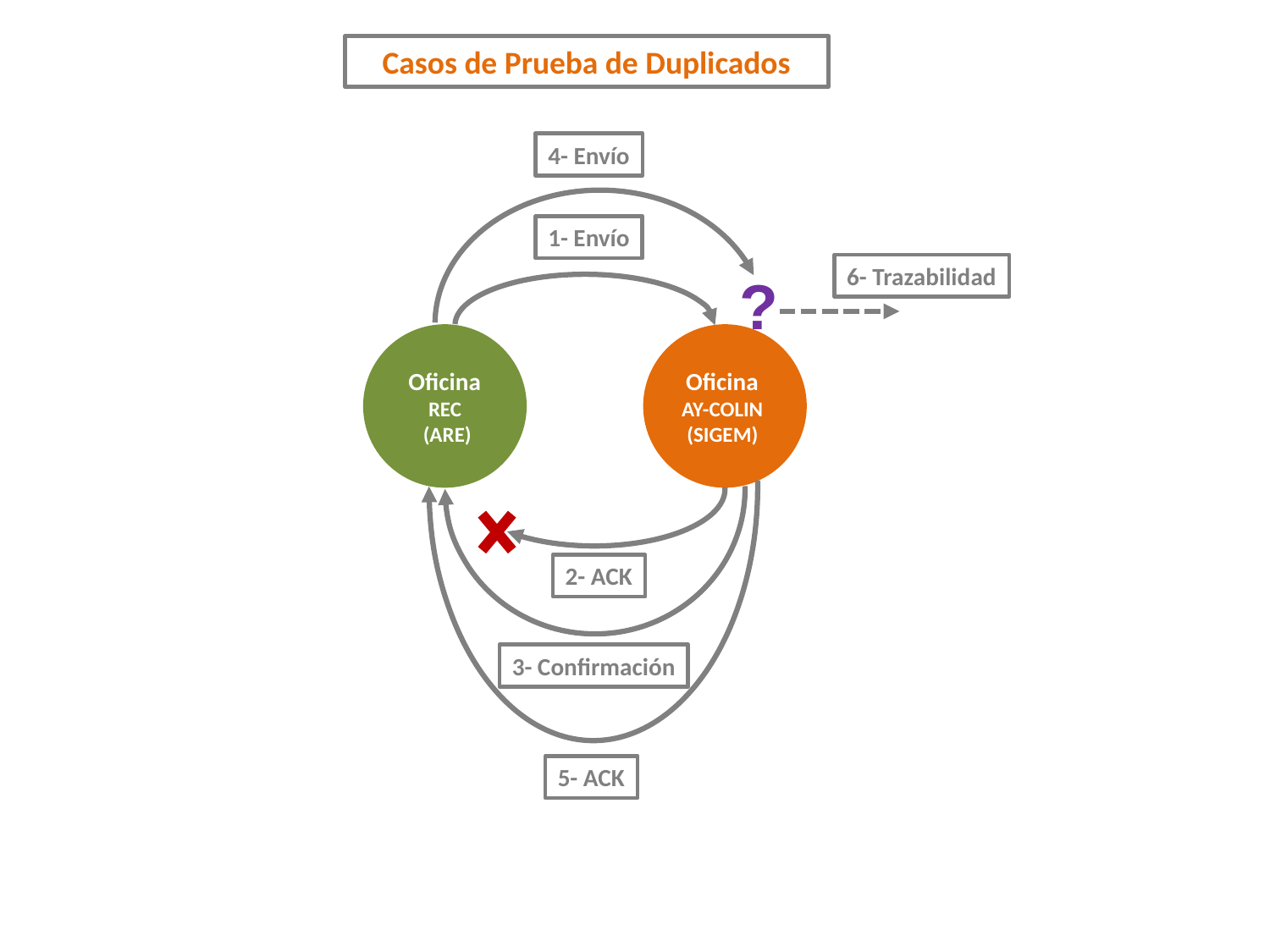

Casos de Prueba de Duplicados
4- Envío

1- Envío

6- Trazabilidad
?

Oficina REC
 (ARE)
Oficina
AY-COLIN
(SIGEM)

2- ACK
3- Confirmación
5- ACK